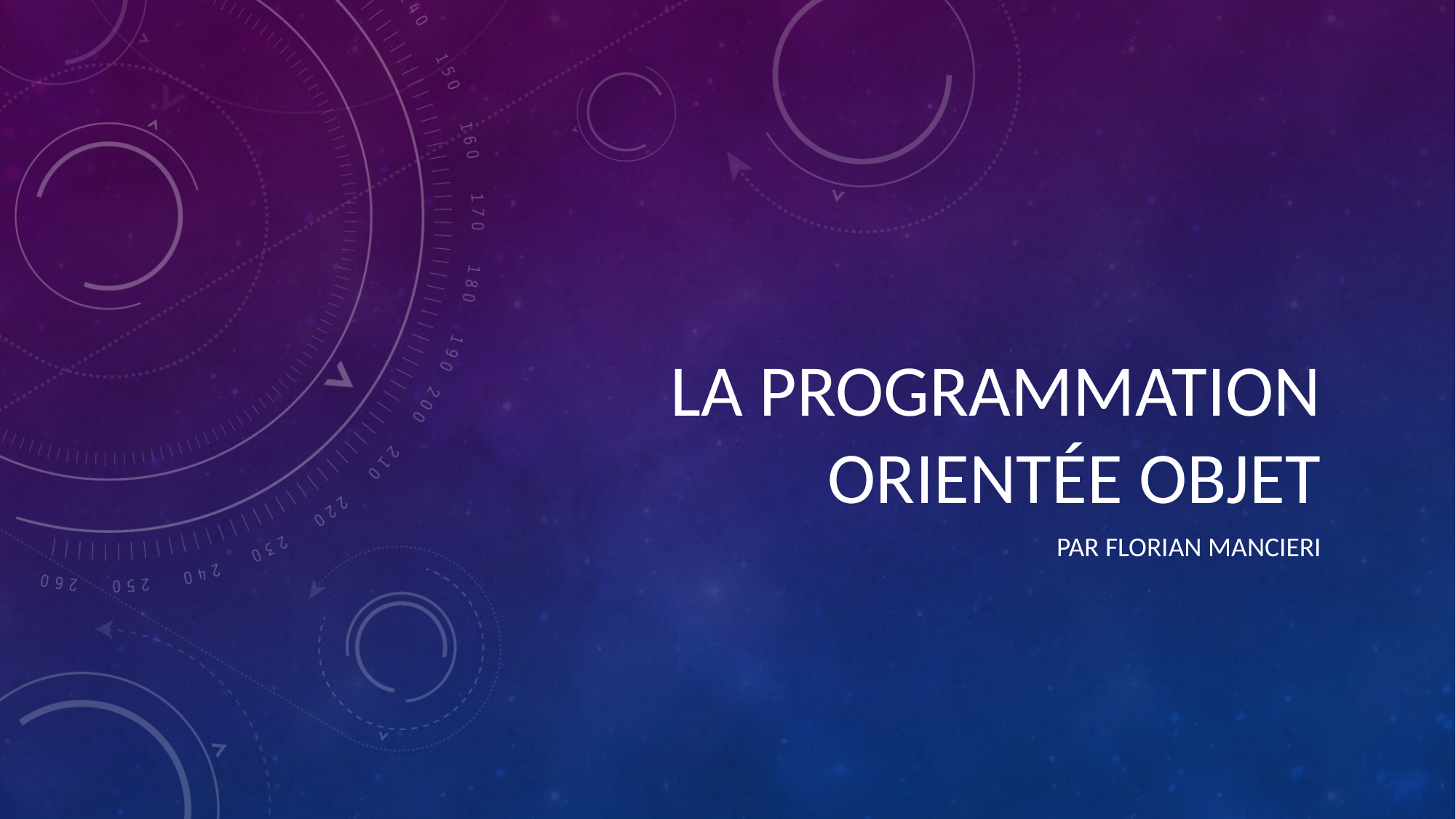

# LA Programmation orientée objet
Par florian mancieri